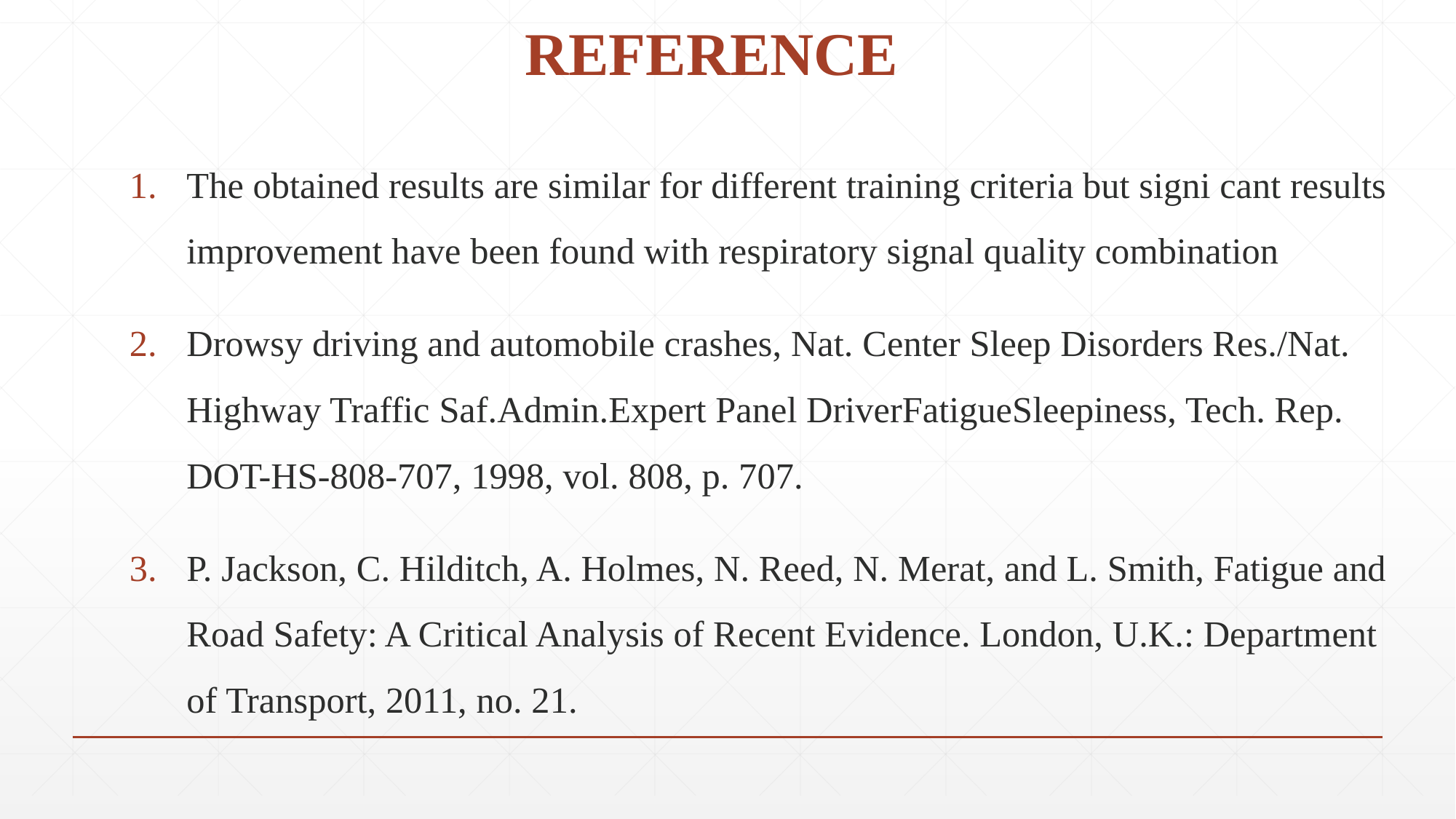

# REFERENCE
The obtained results are similar for different training criteria but signi cant results improvement have been found with respiratory signal quality combination
Drowsy driving and automobile crashes, Nat. Center Sleep Disorders Res./Nat. Highway Traffic Saf.Admin.Expert Panel DriverFatigueSleepiness, Tech. Rep. DOT-HS-808-707, 1998, vol. 808, p. 707.
P. Jackson, C. Hilditch, A. Holmes, N. Reed, N. Merat, and L. Smith, Fatigue and Road Safety: A Critical Analysis of Recent Evidence. London, U.K.: Department of Transport, 2011, no. 21.